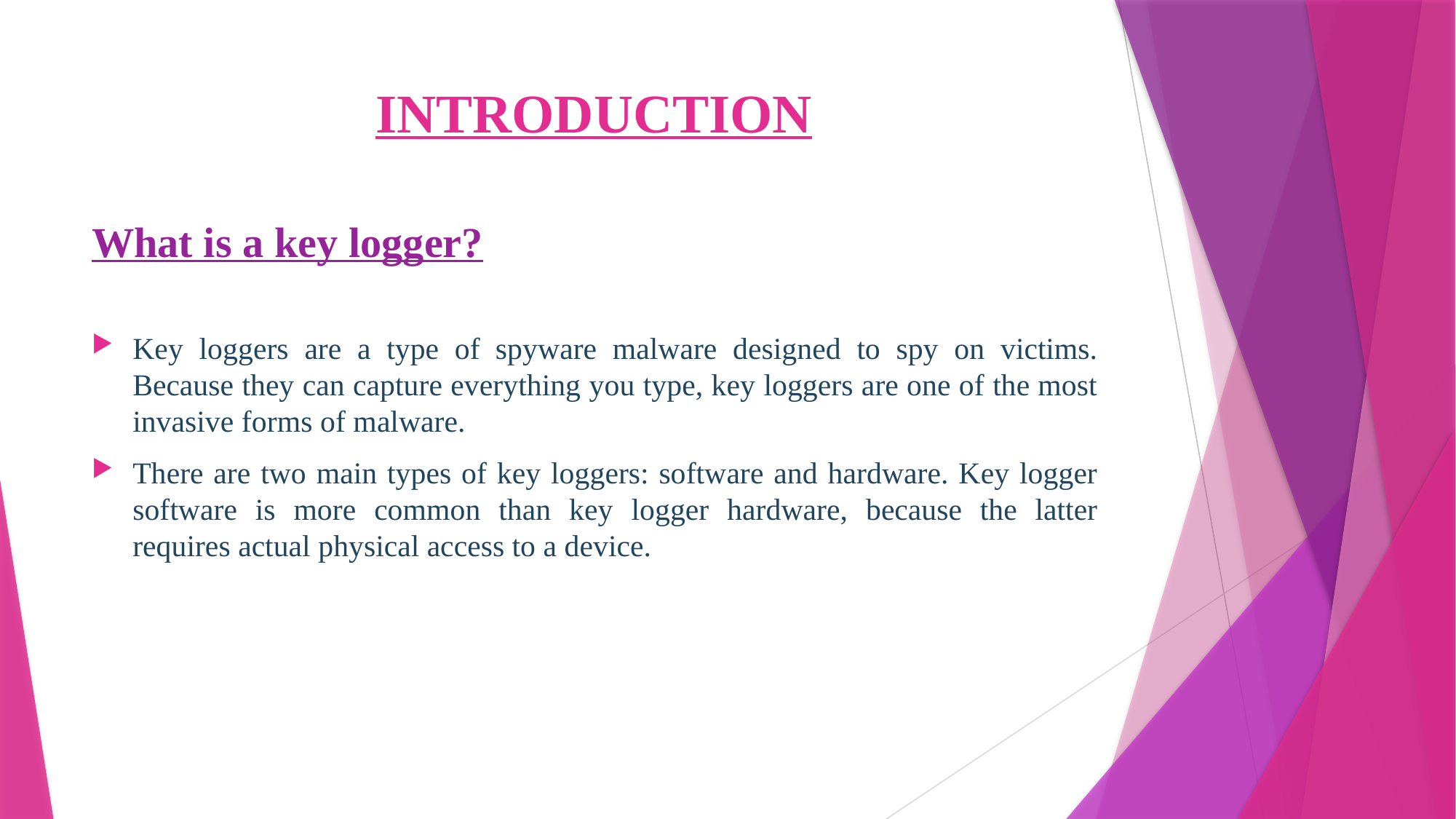

# INTRODUCTION
What is a key logger?

Key loggers are a type of  spyware malware designed to spy on victims. Because they can capture everything you type, key loggers are one of the most invasive forms of malware.
There are two main types of key loggers: software and hardware. Key logger software is more common than key logger hardware, because the latter requires actual physical access to a device.